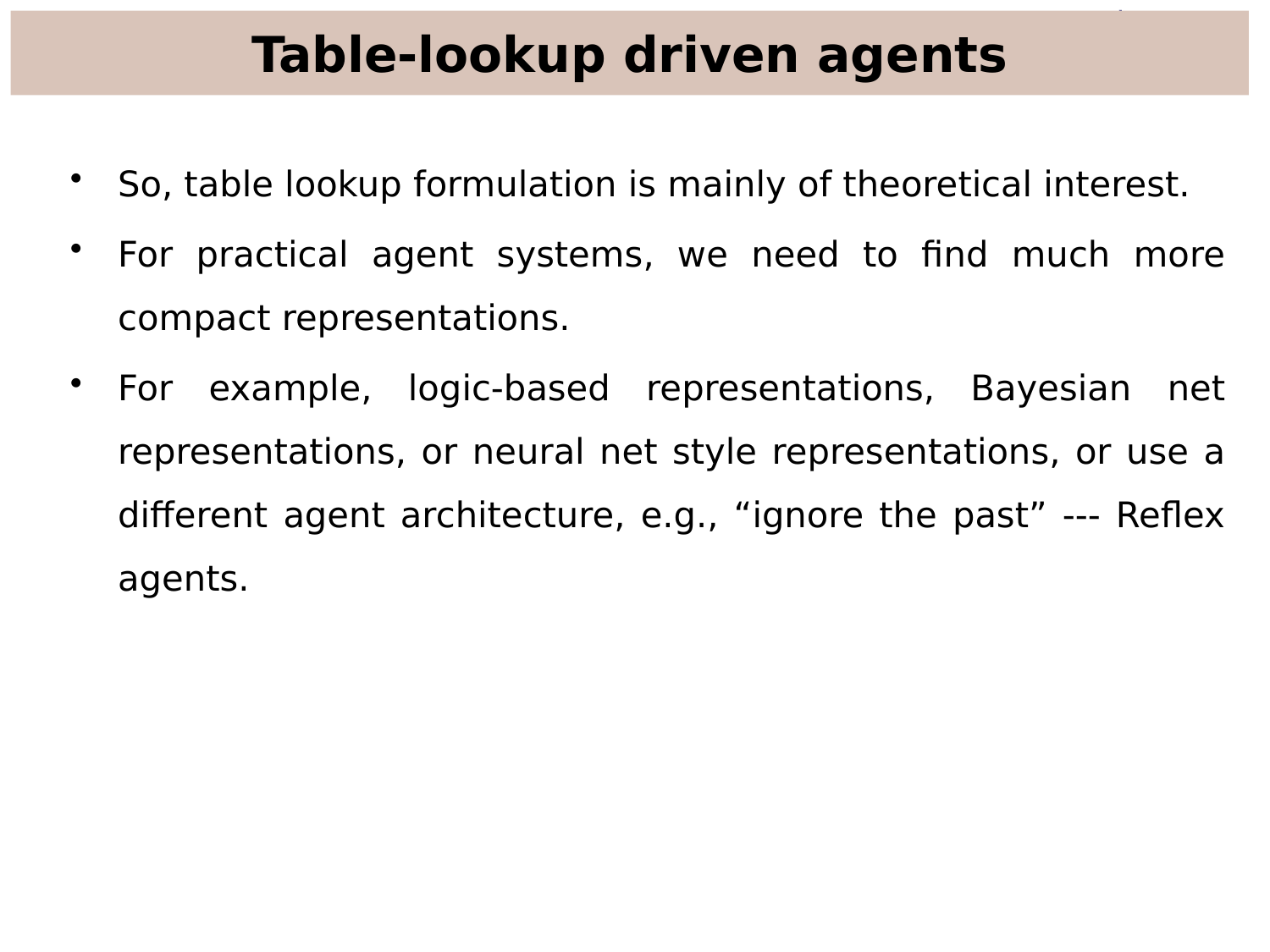

Table-lookup driven agents
#

So, table lookup formulation is mainly of theoretical interest.
For practical agent systems, we need to find much more compact representations.
For example, logic-based representations, Bayesian net representations, or neural net style representations, or use a different agent architecture, e.g., “ignore the past” --- Reflex agents.